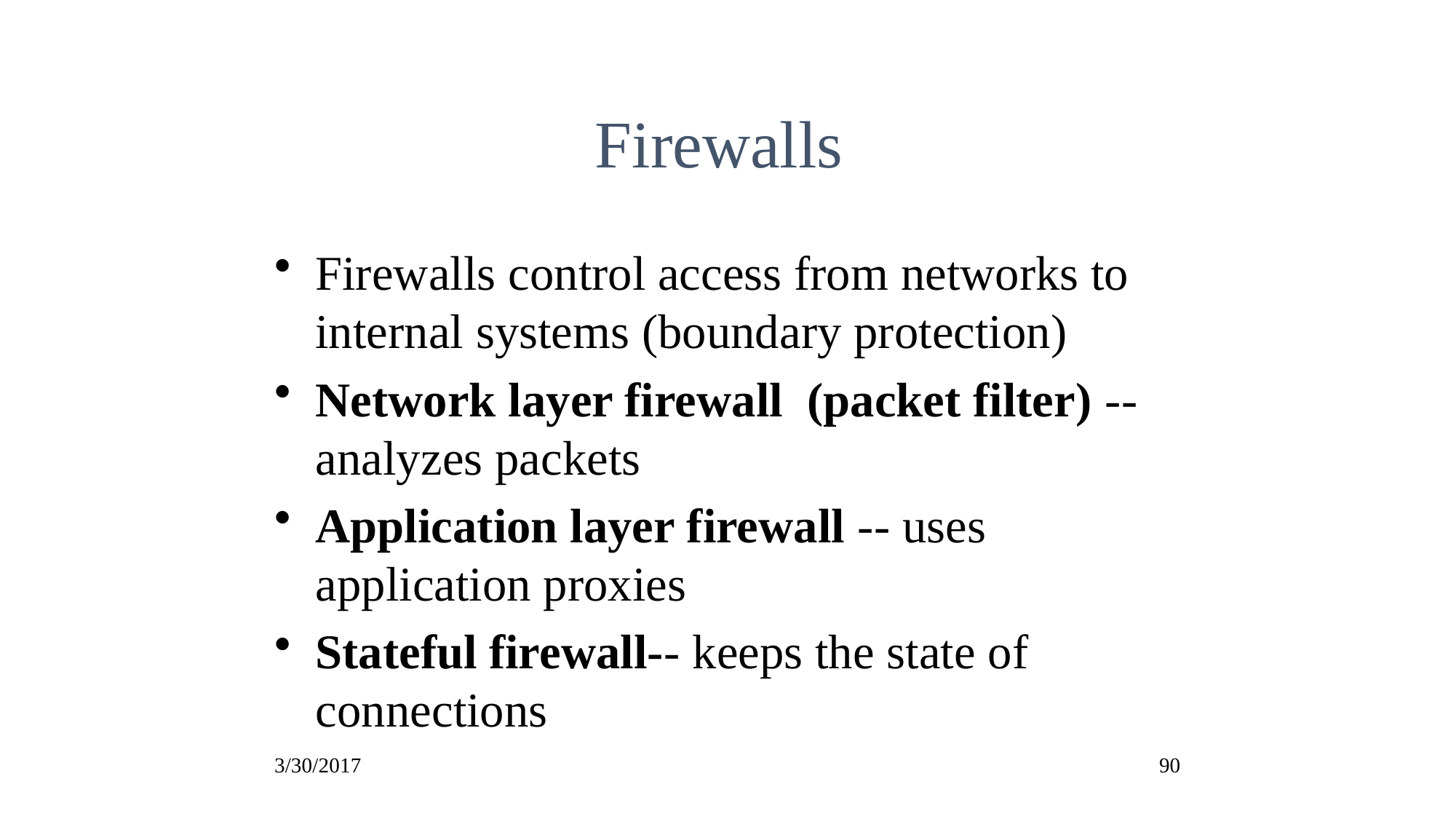

Firewalls
Firewalls control access from networks to internal systems (boundary protection)
Network layer firewall  (packet filter) --analyzes packets
Application layer firewall -- uses application proxies
Stateful firewall-- keeps the state of connections
3/30/2017
90